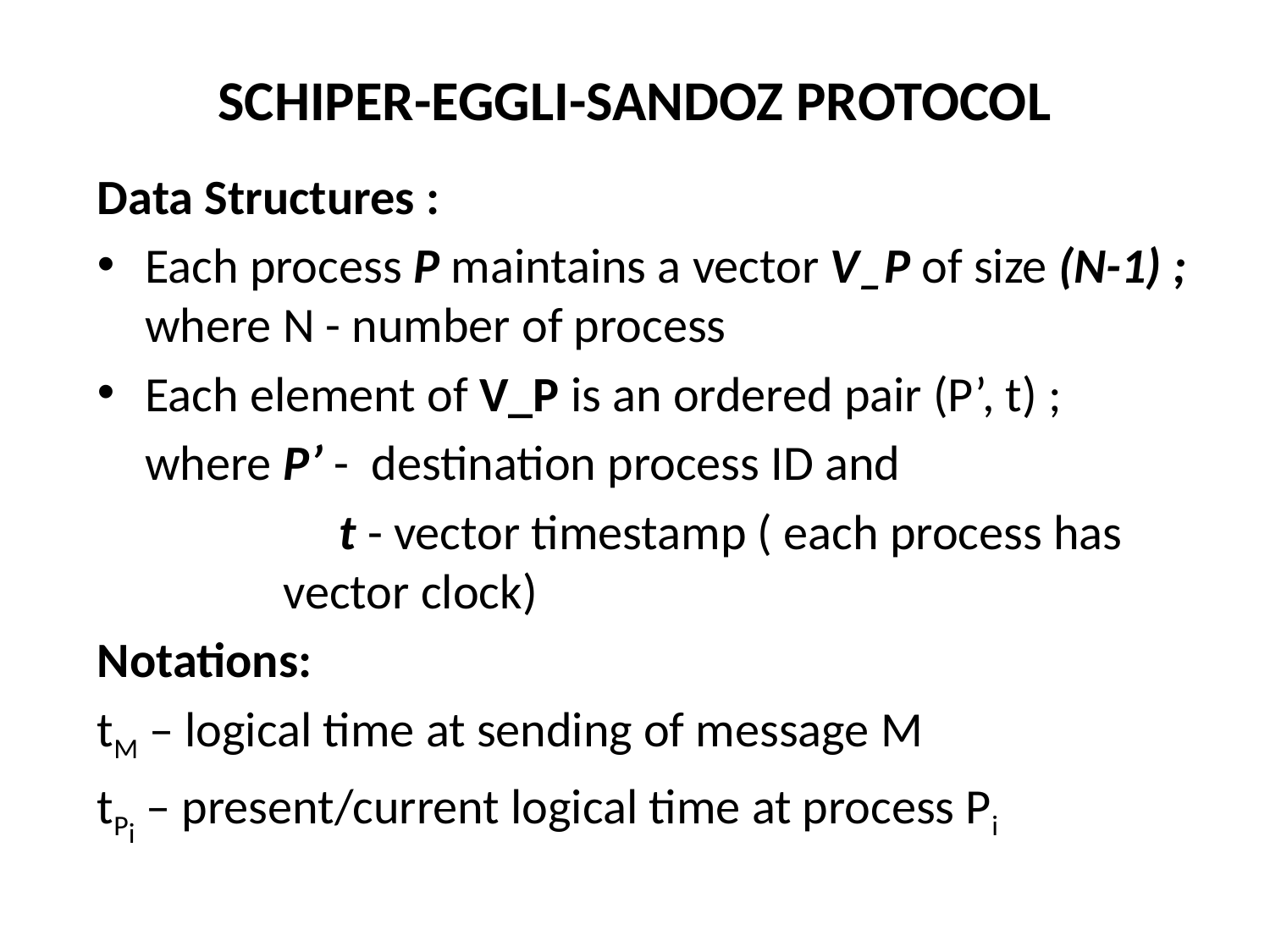

# SCHIPER-EGGLI-SANDOZ PROTOCOL
Data Structures :
Each process P maintains a vector V_P of size (N-1) ; where N - number of process
Each element of V_P is an ordered pair (P’, t) ;
	where P’ -  destination process ID and
		      t - vector timestamp ( each process has 		 vector clock)
Notations:
tM – logical time at sending of message M
tPi – present/current logical time at process Pi
34